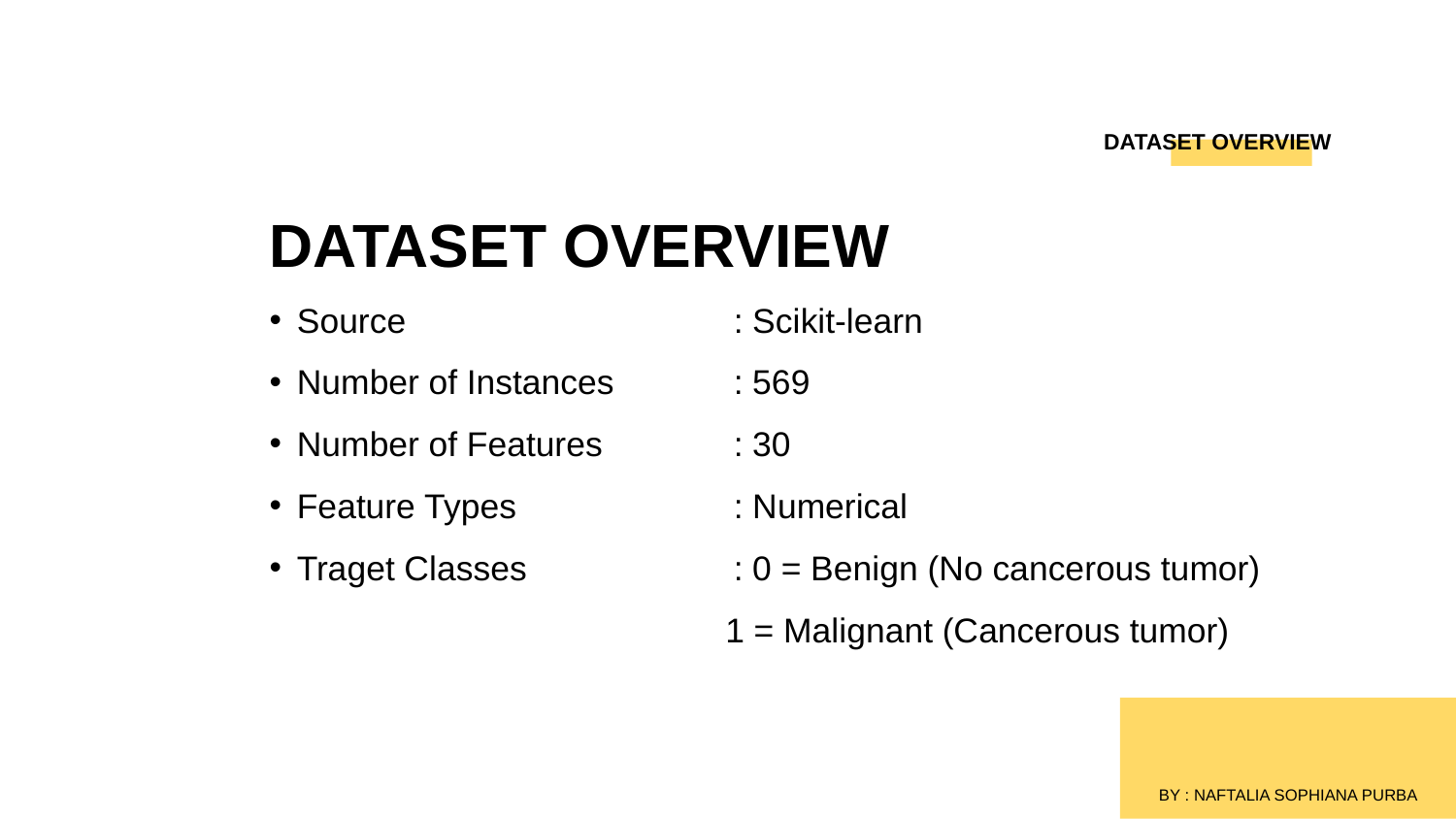

# DATASET OVERVIEW

DATASET OVERVIEW
Source			: Scikit-learn
Number of Instances	: 569
Number of Features	: 30
Feature Types		: Numerical
Traget Classes		: 0 = Benign (No cancerous tumor)
			  1 = Malignant (Cancerous tumor)
BY : NAFTALIA SOPHIANA PURBA